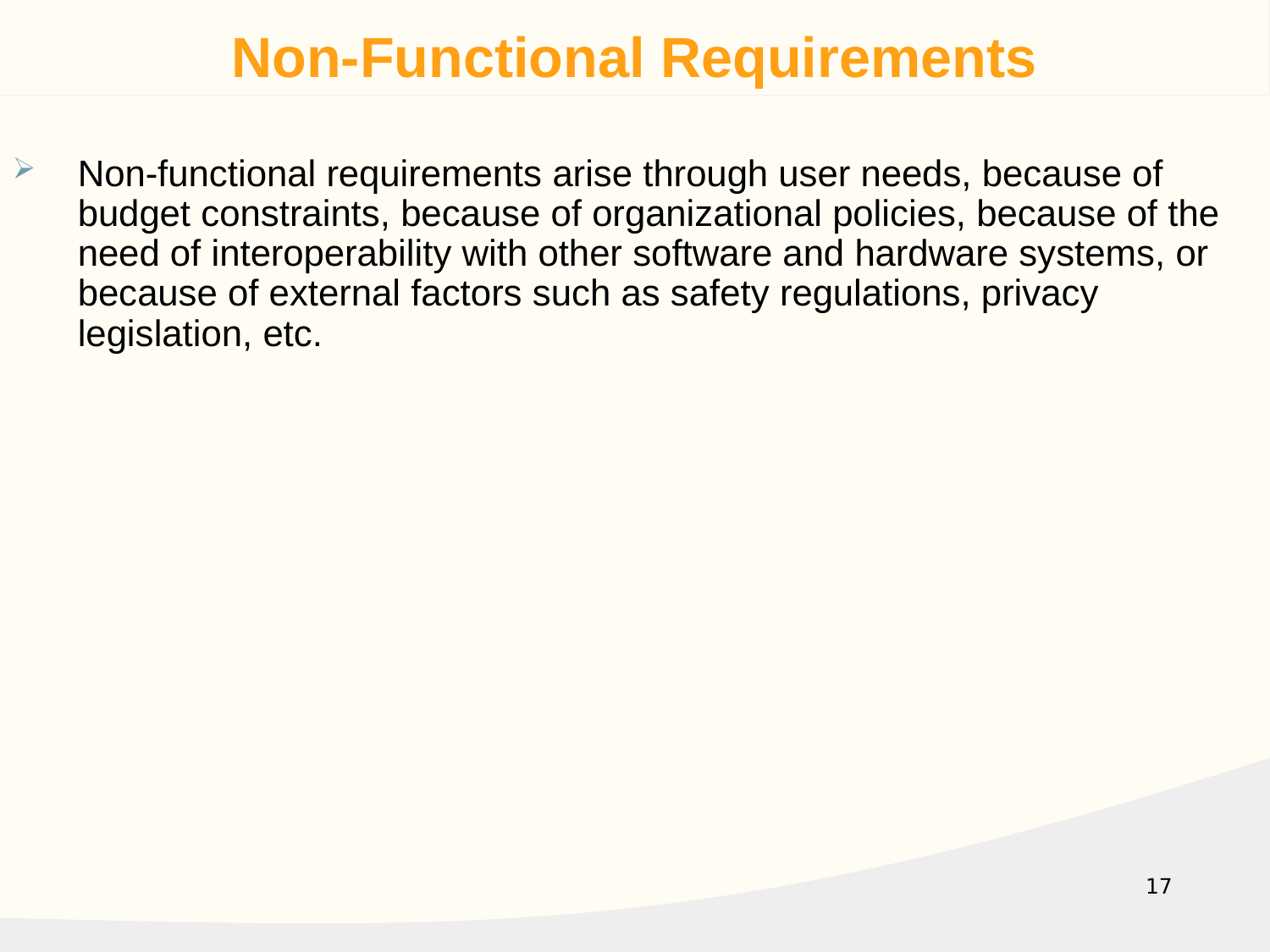

Non-Functional Requirements
Non-functional requirements arise through user needs, because of budget constraints, because of organizational policies, because of the need of interoperability with other software and hardware systems, or because of external factors such as safety regulations, privacy legislation, etc.
17